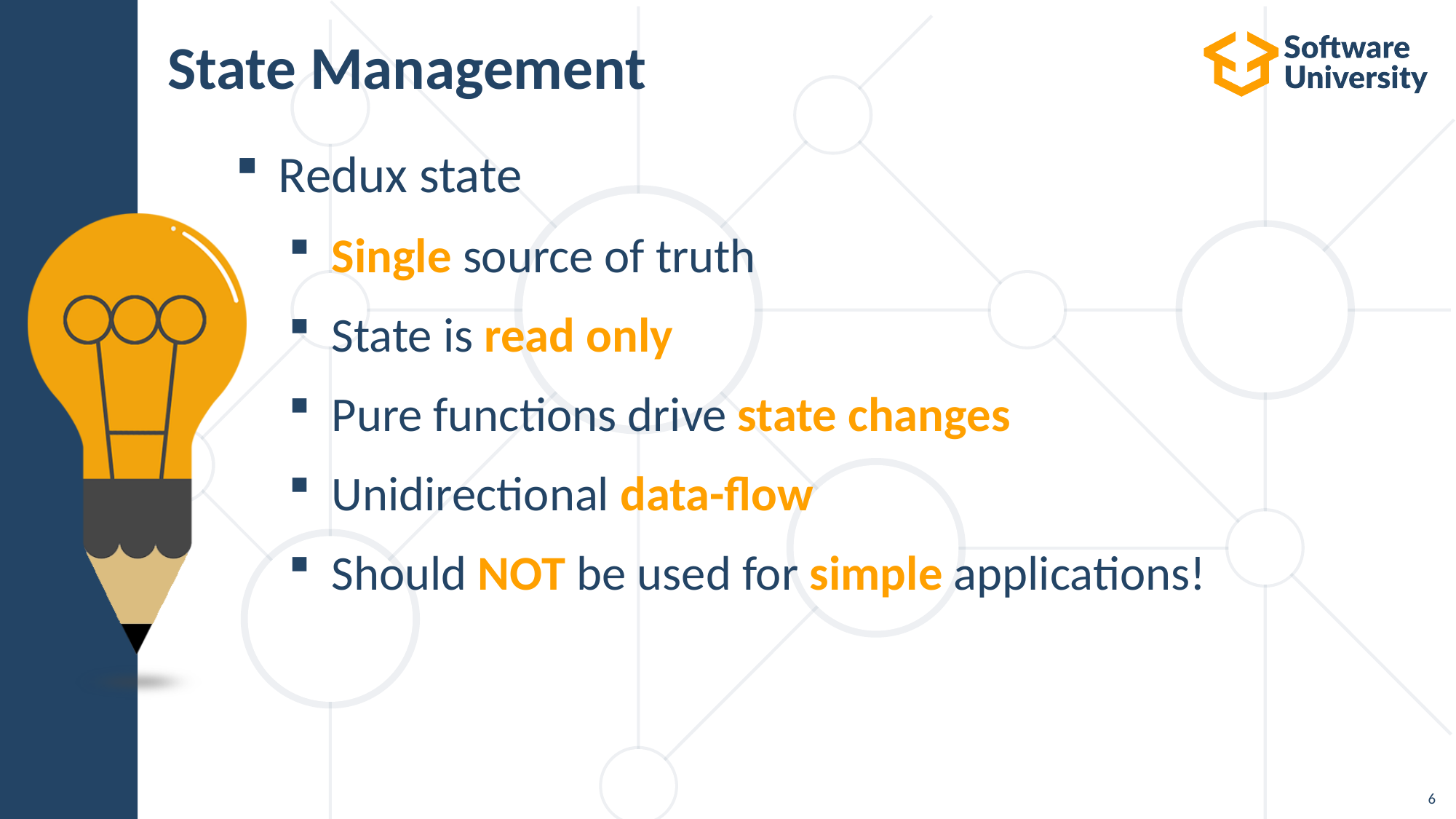

# State Management
Redux state
Single source of truth
State is read only
Pure functions drive state changes
Unidirectional data-flow
Should NOT be used for simple applications!

6